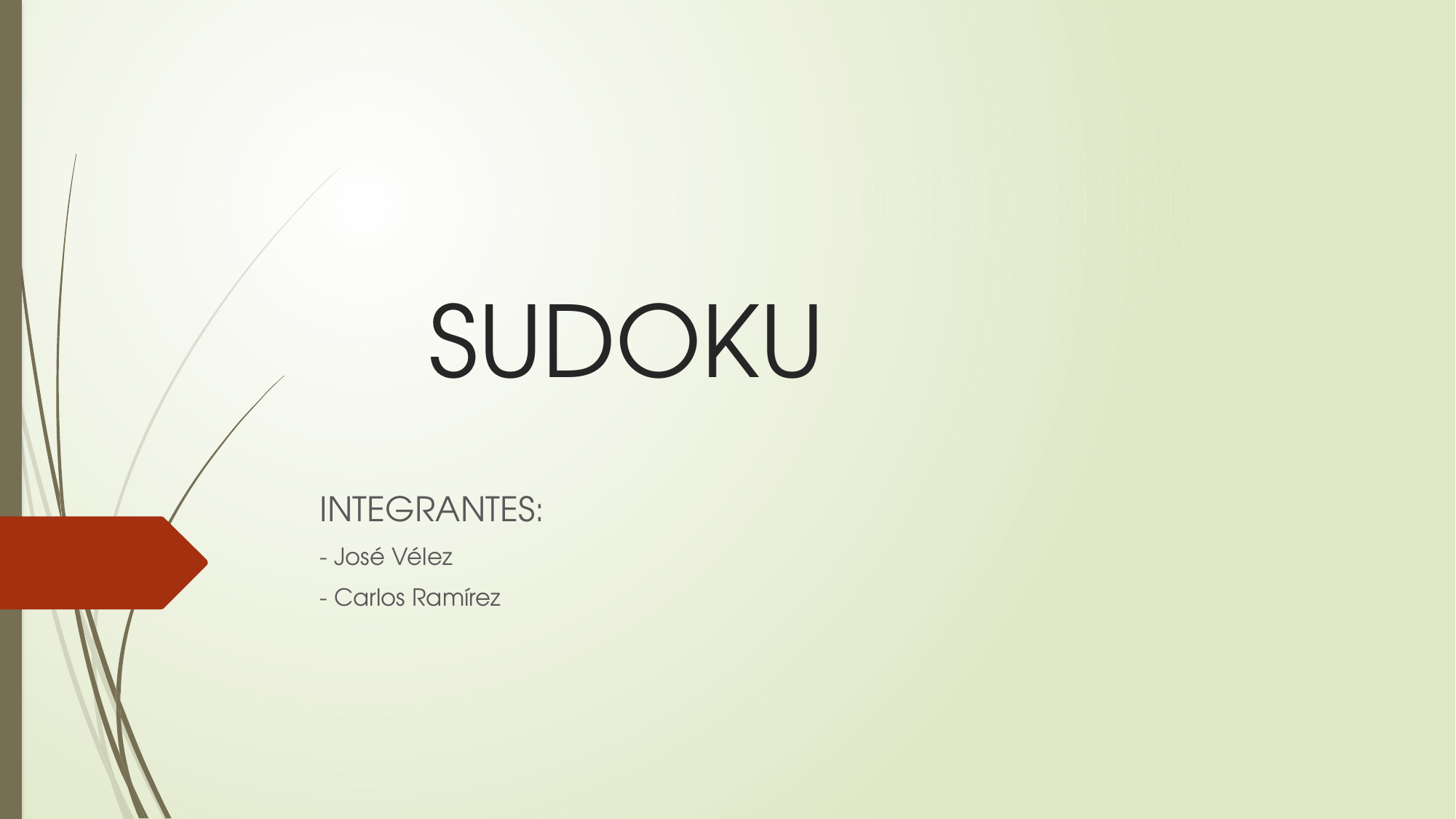

# SUDOKU
INTEGRANTES:
- José Vélez
- Carlos Ramírez